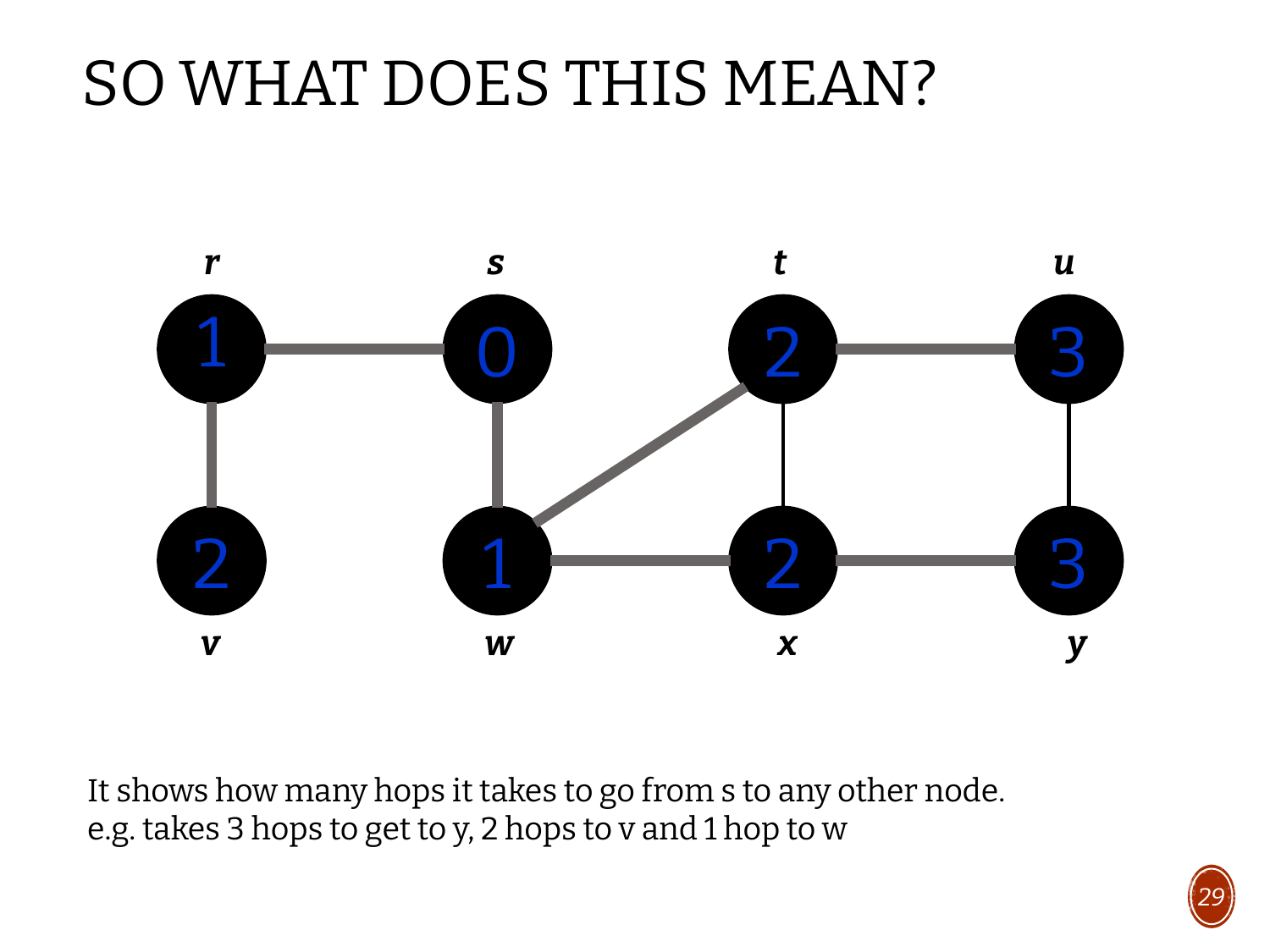

# So what does this mean?
r
s
t
u
1
0
2
3
2
1
2
3
v
w
x
y
It shows how many hops it takes to go from s to any other node.
e.g. takes 3 hops to get to y, 2 hops to v and 1 hop to w
29